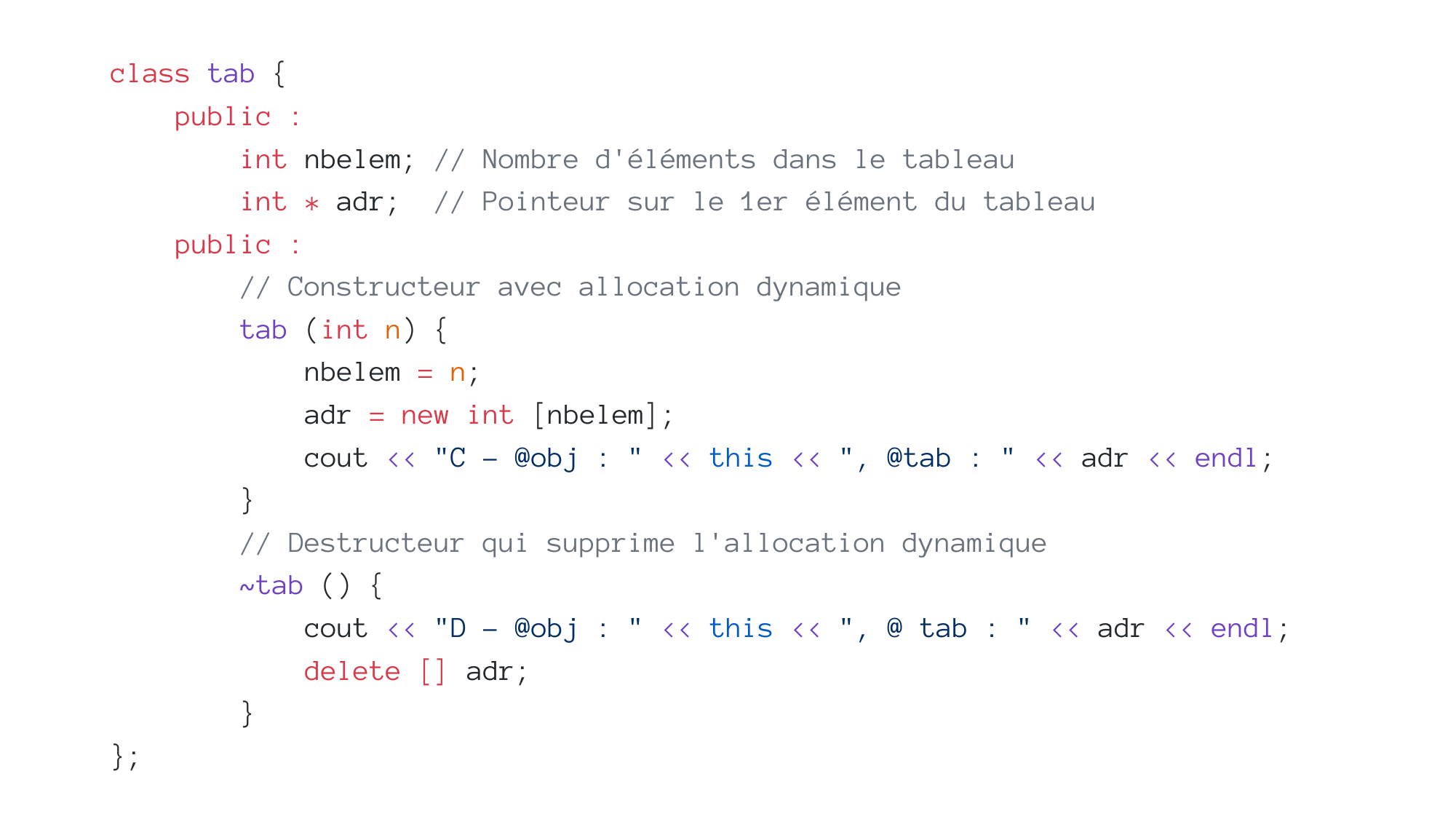

class tab {
    public :
        int nbelem; // Nombre d'éléments dans le tableau
        int * adr;  // Pointeur sur le 1er élément du tableau
    public :
        // Constructeur avec allocation dynamique
        tab (int n) {
            nbelem = n;
            adr = new int [nbelem];
            cout << "C - @obj : " << this << ", @tab : " << adr << endl;
        }
        // Destructeur qui supprime l'allocation dynamique
        ~tab () {
            cout << "D - @obj : " << this << ", @ tab : " << adr << endl;
            delete [] adr;
        }
};